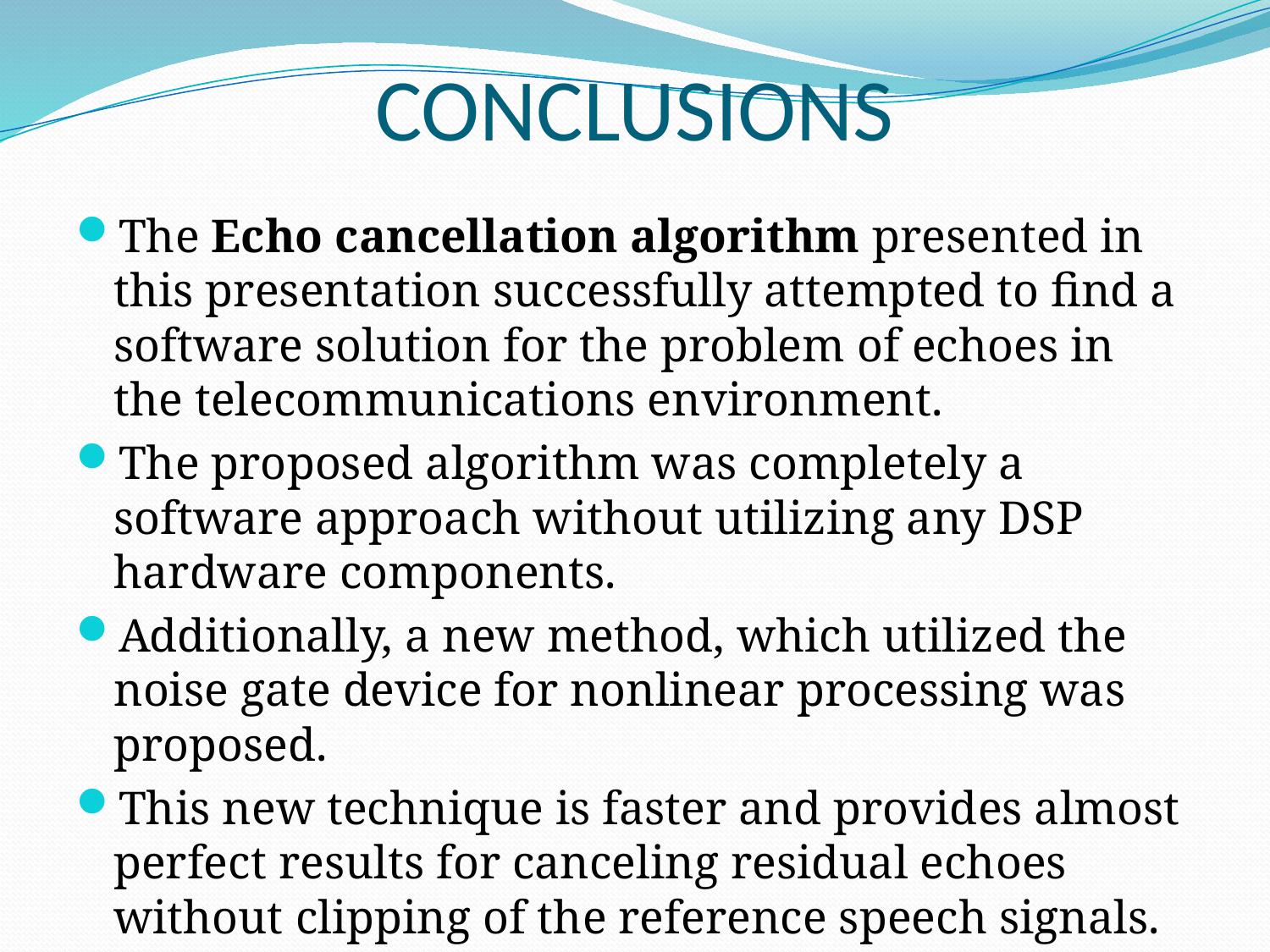

# CONCLUSIONS
The Echo cancellation algorithm presented in this presentation successfully attempted to find a software solution for the problem of echoes in the telecommunications environment.
The proposed algorithm was completely a software approach without utilizing any DSP hardware components.
Additionally, a new method, which utilized the noise gate device for nonlinear processing was proposed.
This new technique is faster and provides almost perfect results for canceling residual echoes without clipping of the reference speech signals.